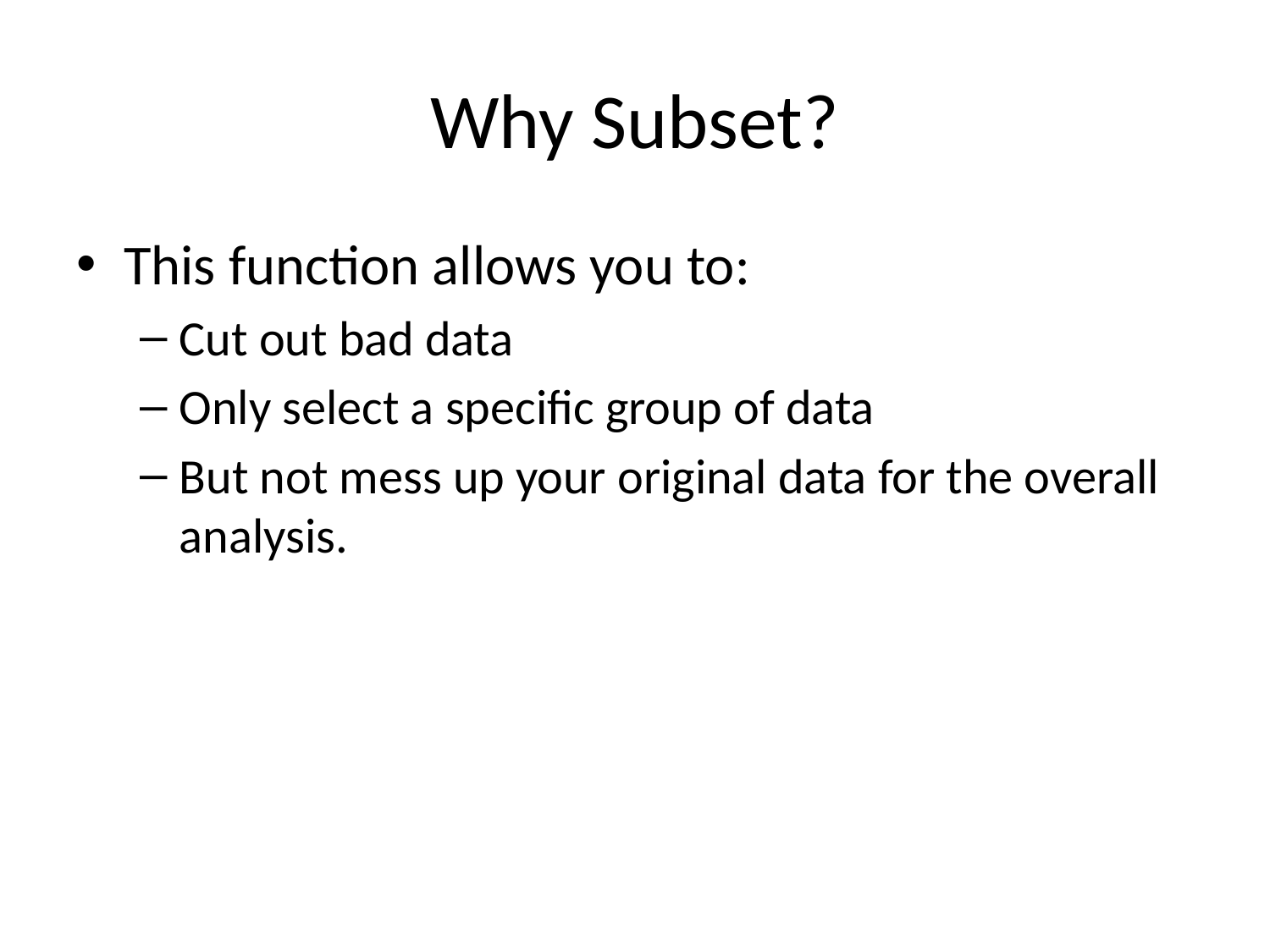

# Why Subset?
This function allows you to:
Cut out bad data
Only select a specific group of data
But not mess up your original data for the overall analysis.